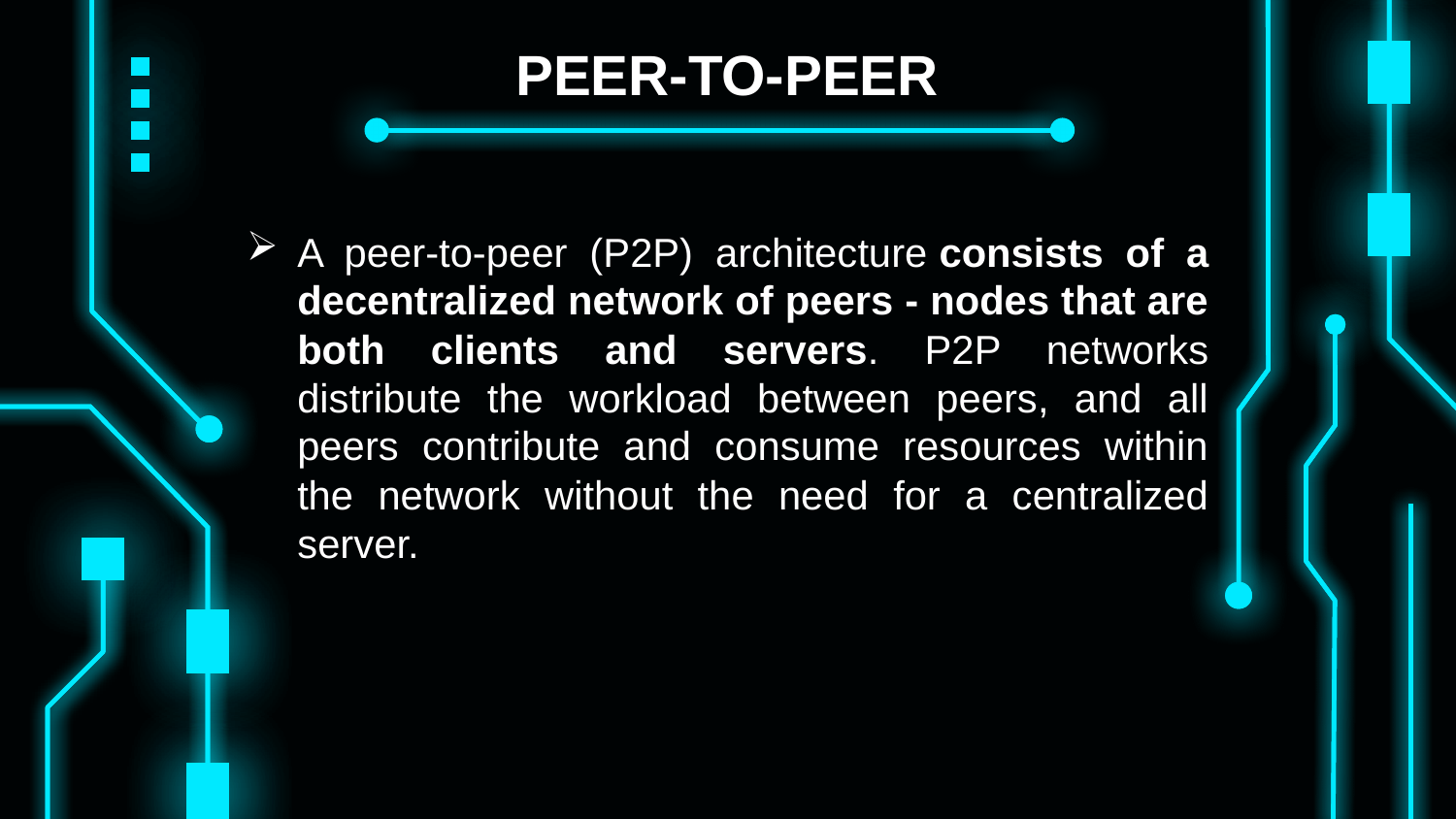

# PEER-TO-PEER

A peer-to-peer (P2P) architecture consists of a decentralized network of peers - nodes that are both clients and servers. P2P networks distribute the workload between peers, and all peers contribute and consume resources within the network without the need for a centralized server.